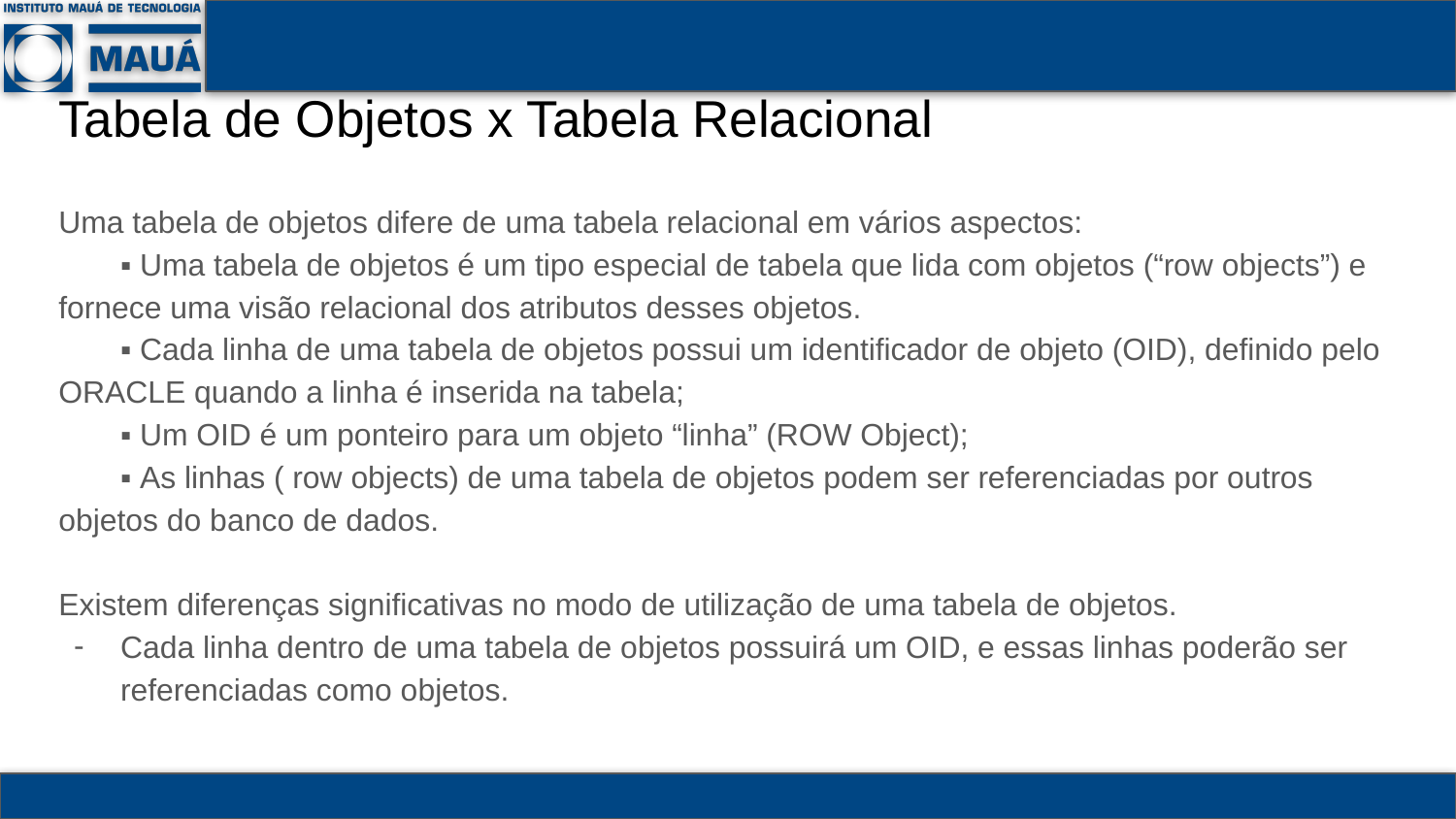

# Tabela de Objetos x Tabela Relacional
Uma tabela de objetos difere de uma tabela relacional em vários aspectos:
▪ Uma tabela de objetos é um tipo especial de tabela que lida com objetos (“row objects”) e fornece uma visão relacional dos atributos desses objetos.
▪ Cada linha de uma tabela de objetos possui um identificador de objeto (OID), definido pelo ORACLE quando a linha é inserida na tabela;
▪ Um OID é um ponteiro para um objeto “linha” (ROW Object);
▪ As linhas ( row objects) de uma tabela de objetos podem ser referenciadas por outros objetos do banco de dados.

Existem diferenças significativas no modo de utilização de uma tabela de objetos.
Cada linha dentro de uma tabela de objetos possuirá um OID, e essas linhas poderão ser referenciadas como objetos.